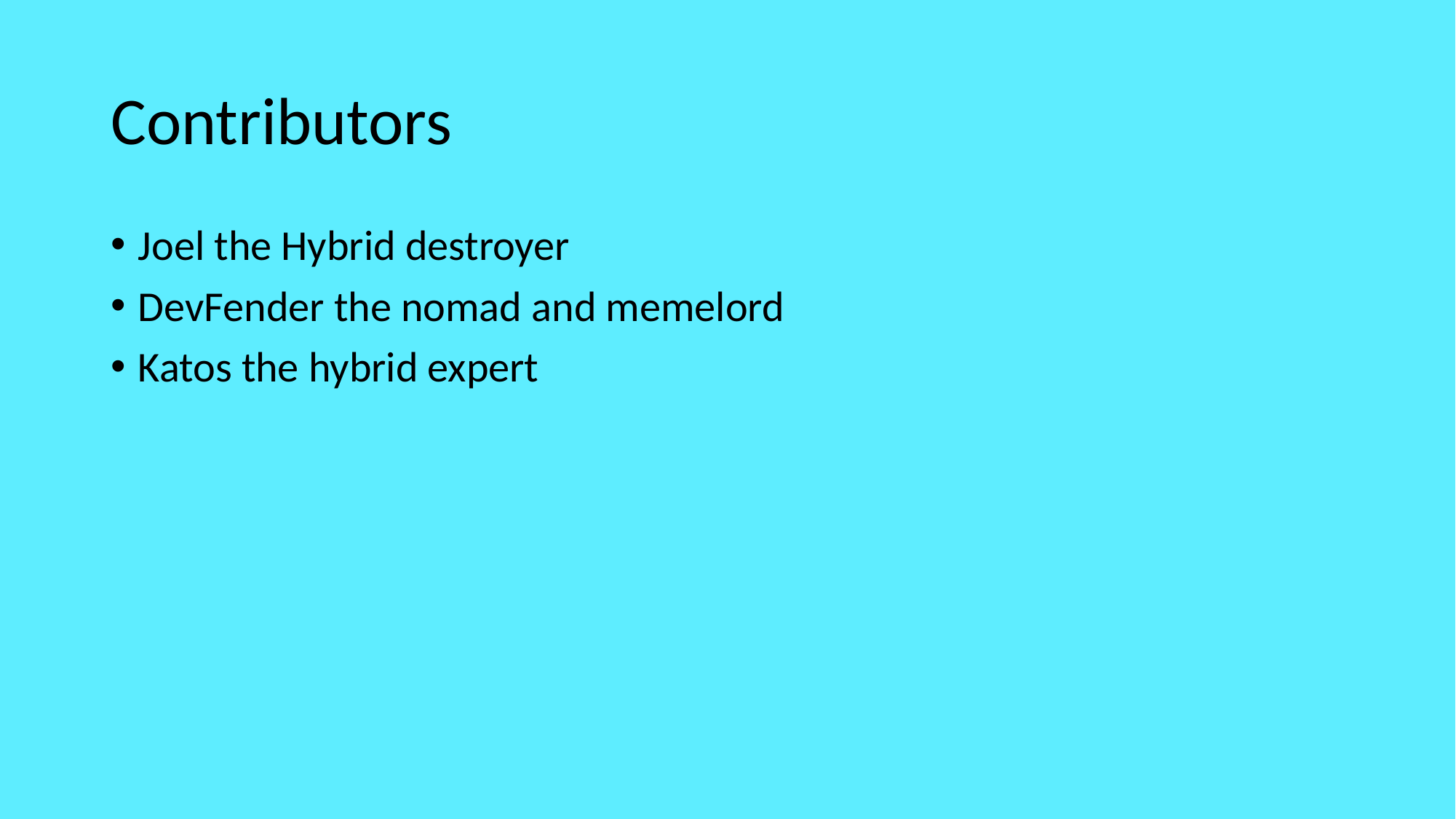

# Contributors
Joel the Hybrid destroyer
DevFender the nomad and memelord
Katos the hybrid expert